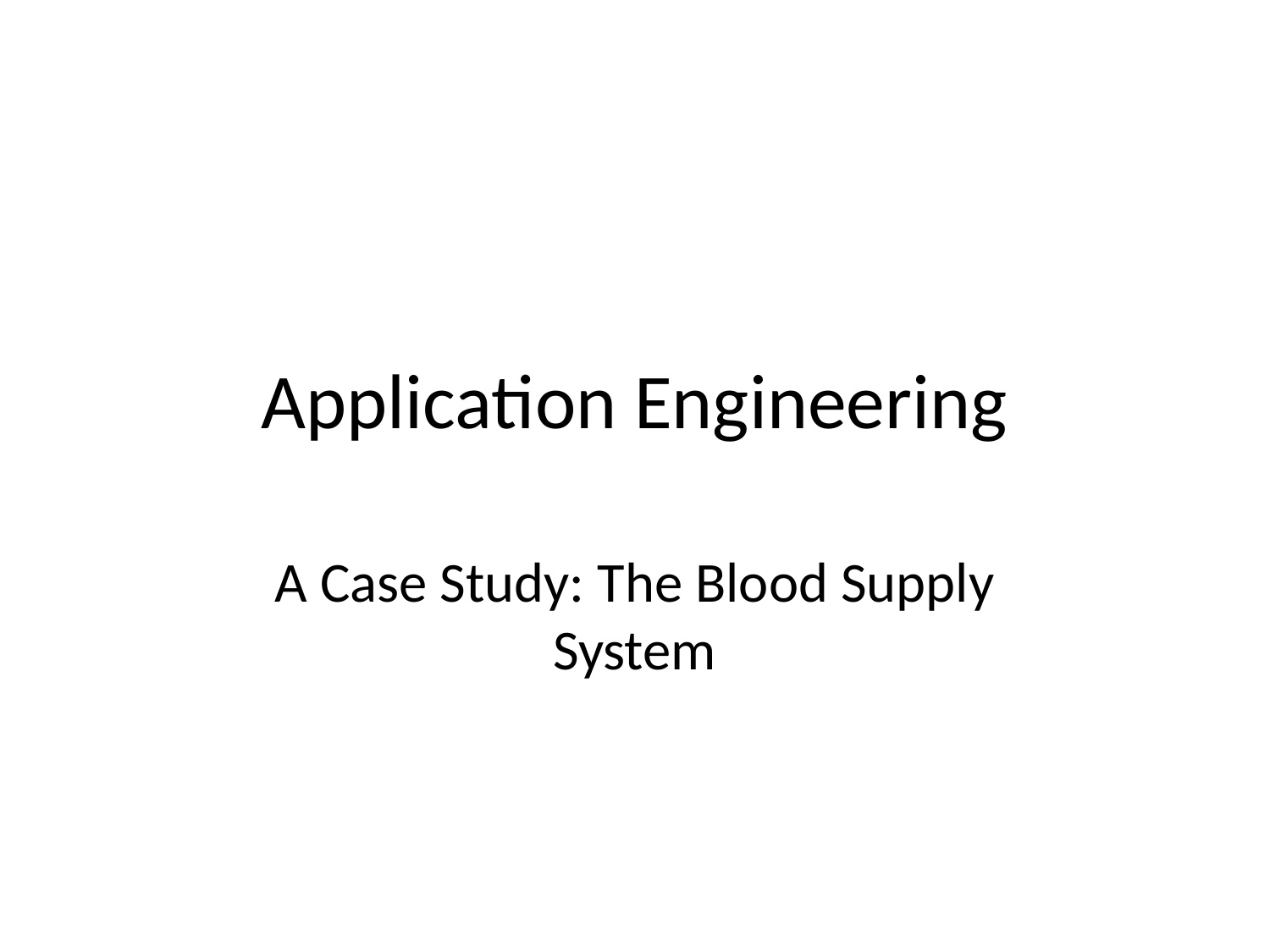

# Application Engineering
A Case Study: The Blood Supply System